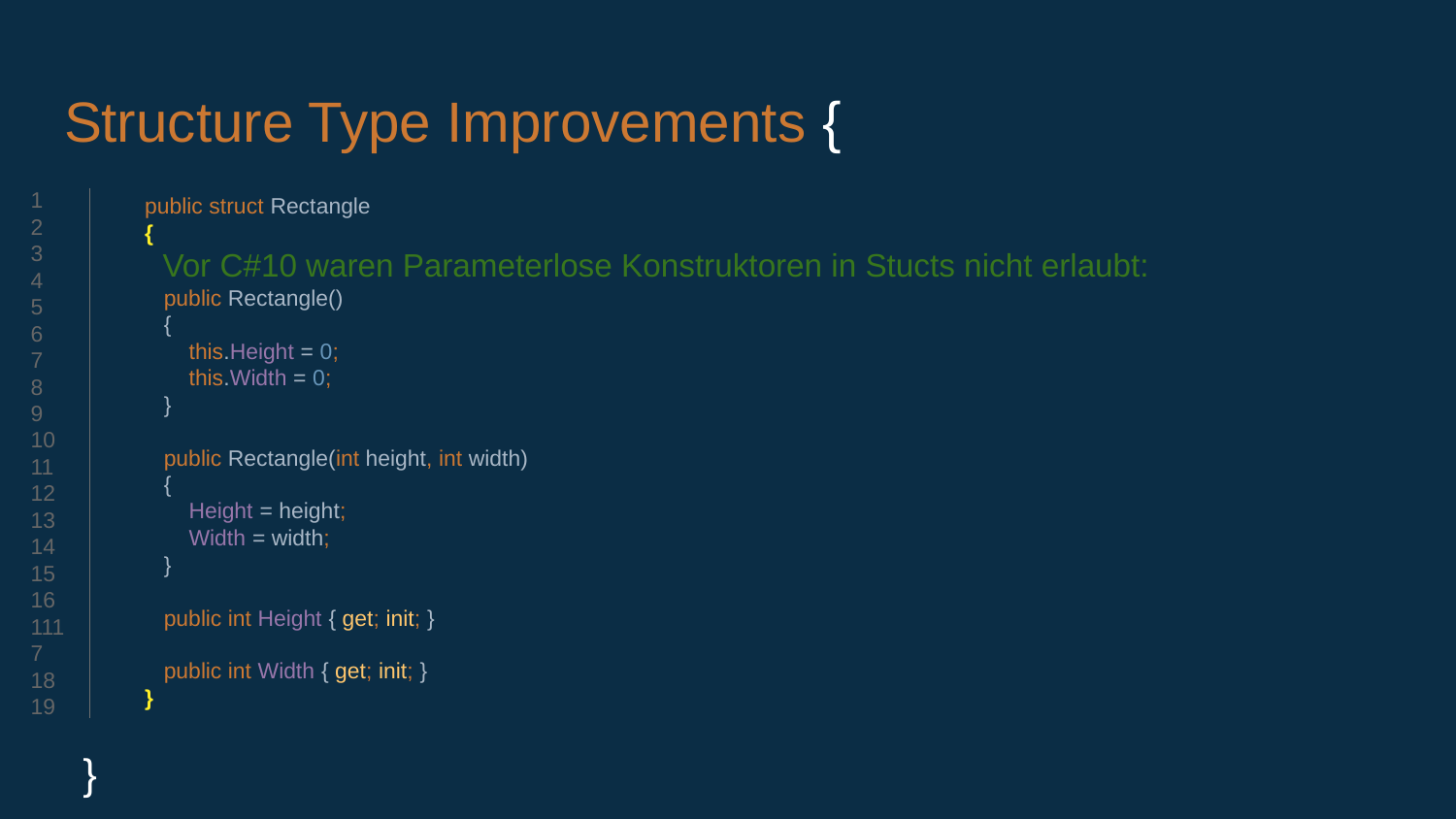

# Structure Type Improvements {
1
2
3
4
5
6
7
8
9
10
11
12
13
14
15
16
1117
18
19
public struct Rectangle
{
  Vor C#10 waren Parameterlose Konstruktoren in Stucts nicht erlaubt:
   public Rectangle()
   {
       this.Height = 0;
       this.Width = 0;
   }

   public Rectangle(int height, int width)
   {
       Height = height;
       Width = width;
   }

   public int Height { get; init; }

   public int Width { get; init; }
}

}